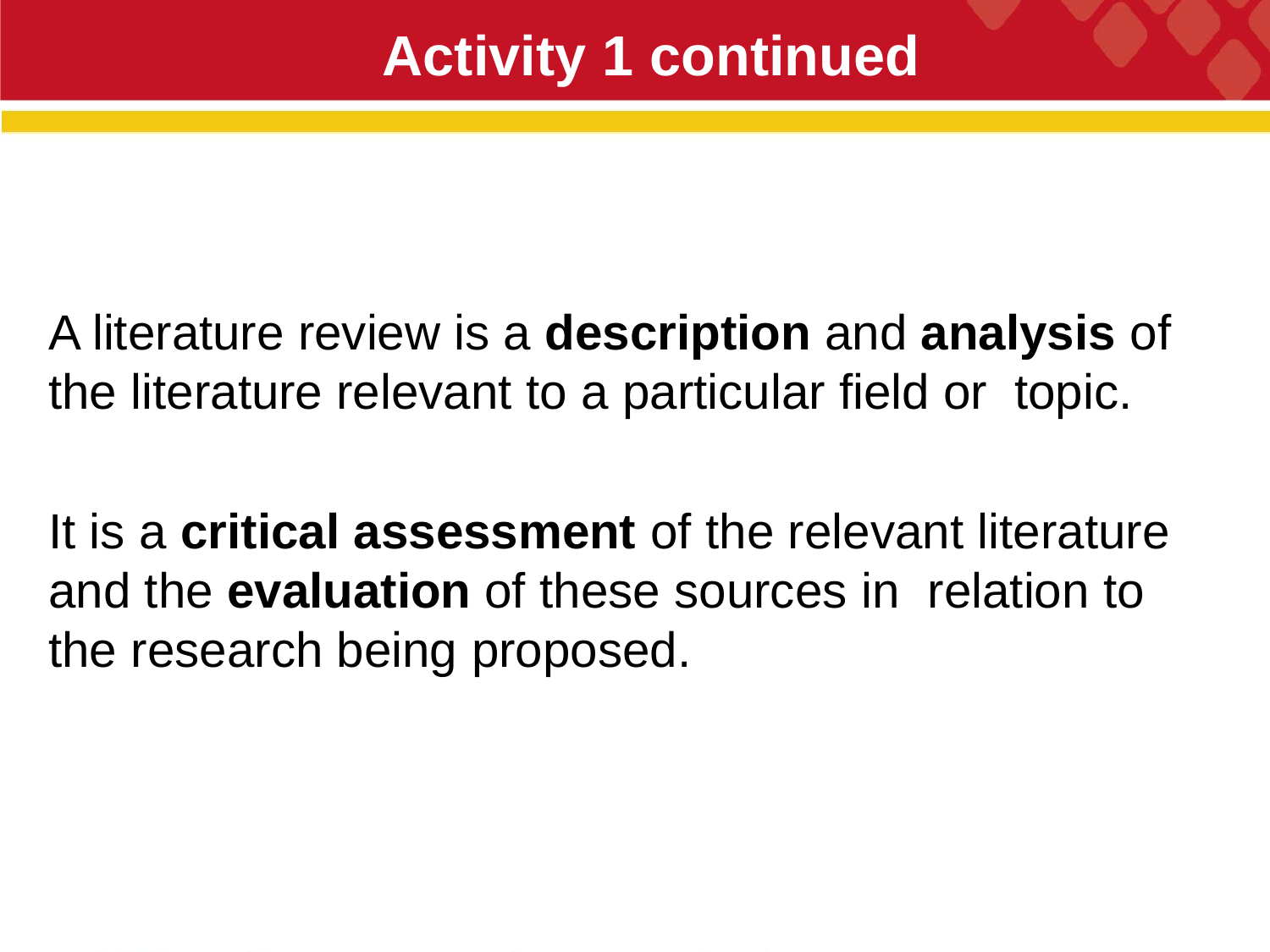

Activity 1 continued
6

A literature review is a description and analysis of the literature relevant to a particular field or  topic.

It is a critical assessment of the relevant literature and the evaluation of these sources in  relation to the research being proposed.